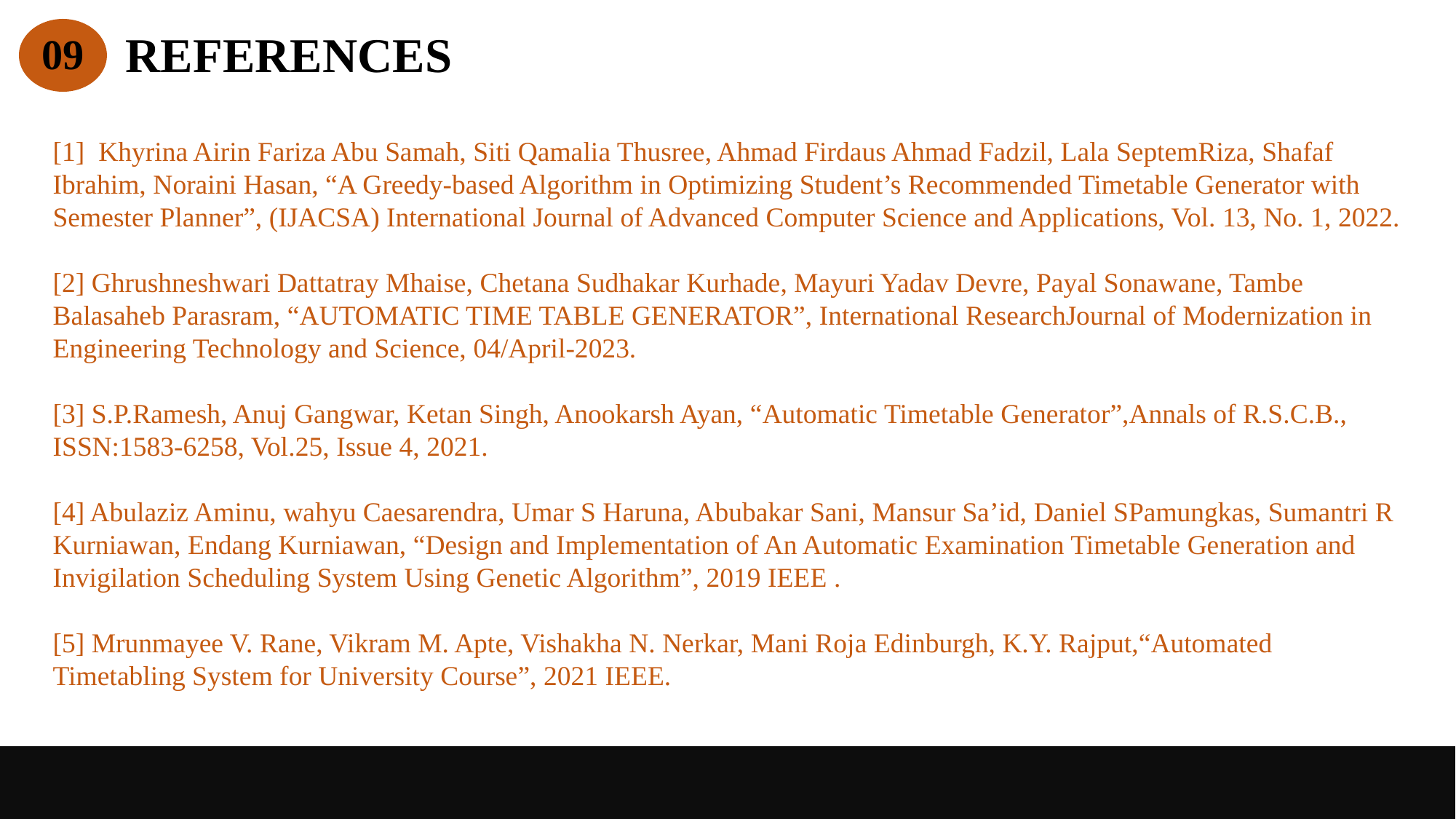

REFERENCES
09
[1]  Khyrina Airin Fariza Abu Samah, Siti Qamalia Thusree, Ahmad Firdaus Ahmad Fadzil, Lala SeptemRiza, Shafaf Ibrahim, Noraini Hasan, “A Greedy-based Algorithm in Optimizing Student’s Recommended Timetable Generator with Semester Planner”, (IJACSA) International Journal of Advanced Computer Science and Applications, Vol. 13, No. 1, 2022.

[2] Ghrushneshwari Dattatray Mhaise, Chetana Sudhakar Kurhade, Mayuri Yadav Devre, Payal Sonawane, Tambe Balasaheb Parasram, “AUTOMATIC TIME TABLE GENERATOR”, International ResearchJournal of Modernization in Engineering Technology and Science, 04/April-2023.

[3] S.P.Ramesh, Anuj Gangwar, Ketan Singh, Anookarsh Ayan, “Automatic Timetable Generator”,Annals of R.S.C.B., ISSN:1583-6258, Vol.25, Issue 4, 2021.

[4] Abulaziz Aminu, wahyu Caesarendra, Umar S Haruna, Abubakar Sani, Mansur Sa’id, Daniel SPamungkas, Sumantri R Kurniawan, Endang Kurniawan, “Design and Implementation of An Automatic Examination Timetable Generation and Invigilation Scheduling System Using Genetic Algorithm”, 2019 IEEE .

[5] Mrunmayee V. Rane, Vikram M. Apte, Vishakha N. Nerkar, Mani Roja Edinburgh, K.Y. Rajput,“Automated Timetabling System for University Course”, 2021 IEEE.